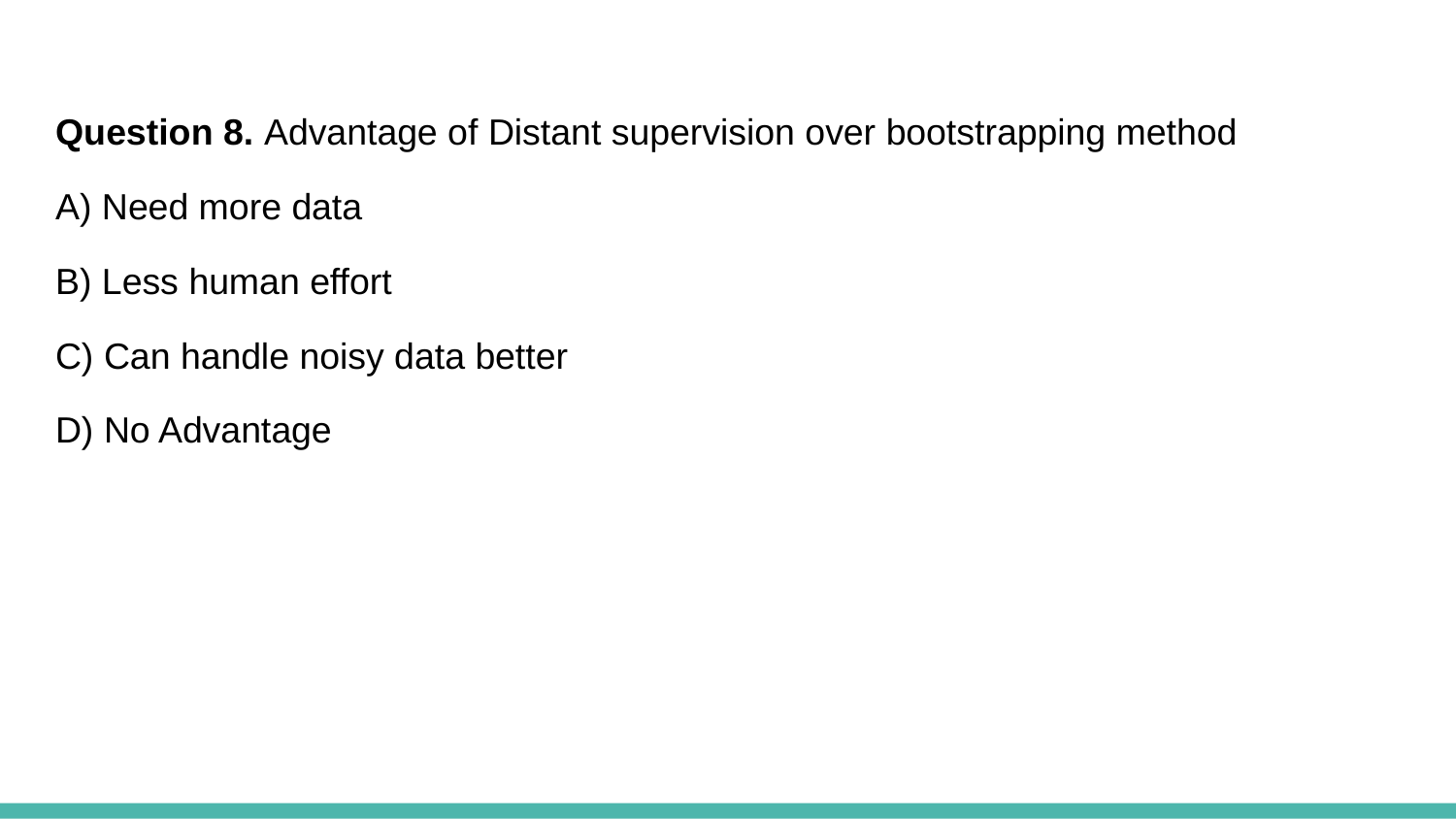

Question 8. Advantage of Distant supervision over bootstrapping method
A) Need more data
B) Less human effort
C) Can handle noisy data better
D) No Advantage